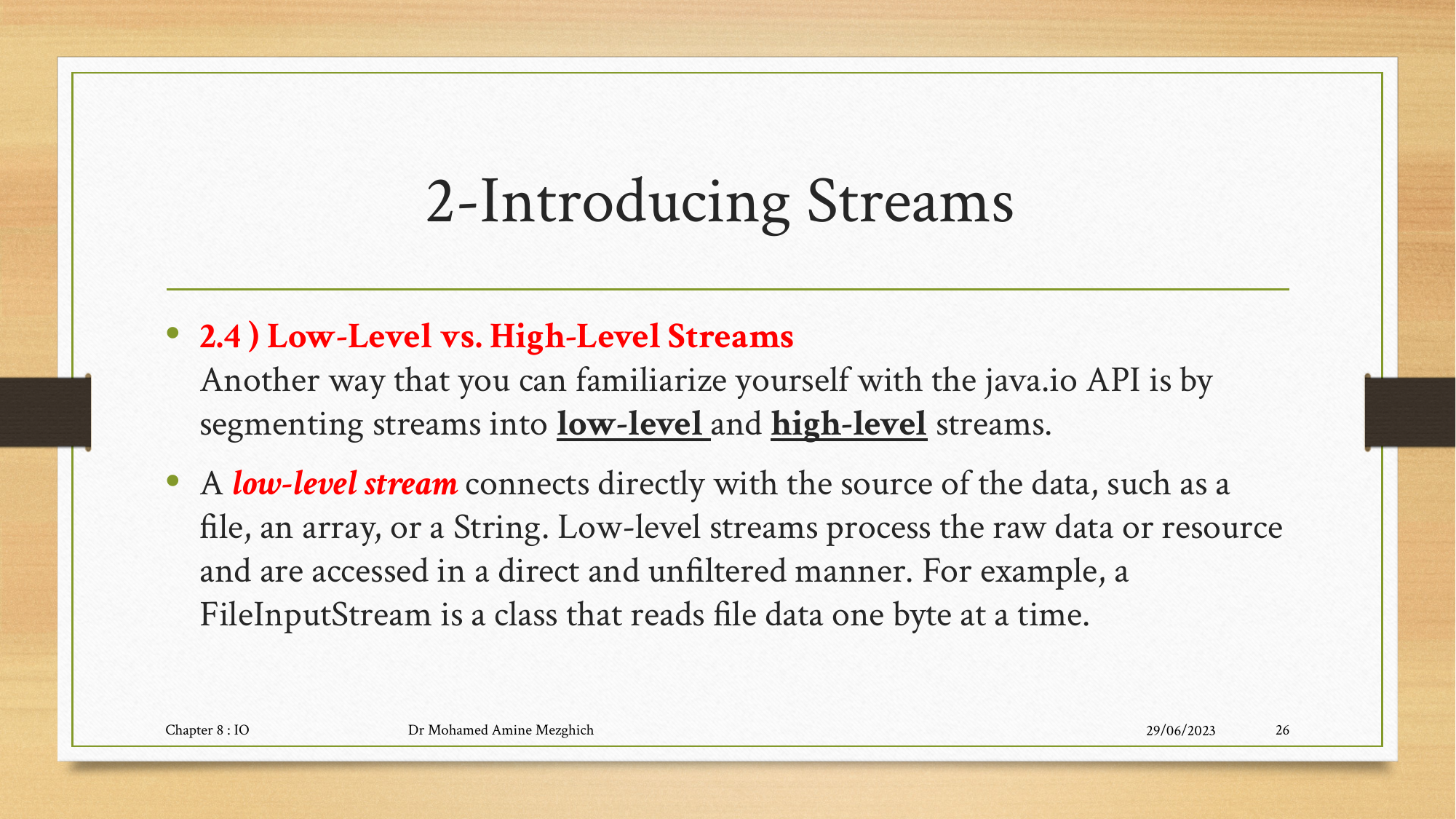

# 2-Introducing Streams
2.4 ) Low-Level vs. High-Level Streams
Another way that you can familiarize yourself with the java.io API is by segmenting streams into low-level and high-level streams.
A low-level stream connects directly with the source of the data, such as a file, an array, or a String. Low-level streams process the raw data or resource and are accessed in a direct and unfiltered manner. For example, a FileInputStream is a class that reads file data one byte at a time.
Chapter 8 : IO                                              Dr Mohamed Amine Mezghich
29/06/2023
26